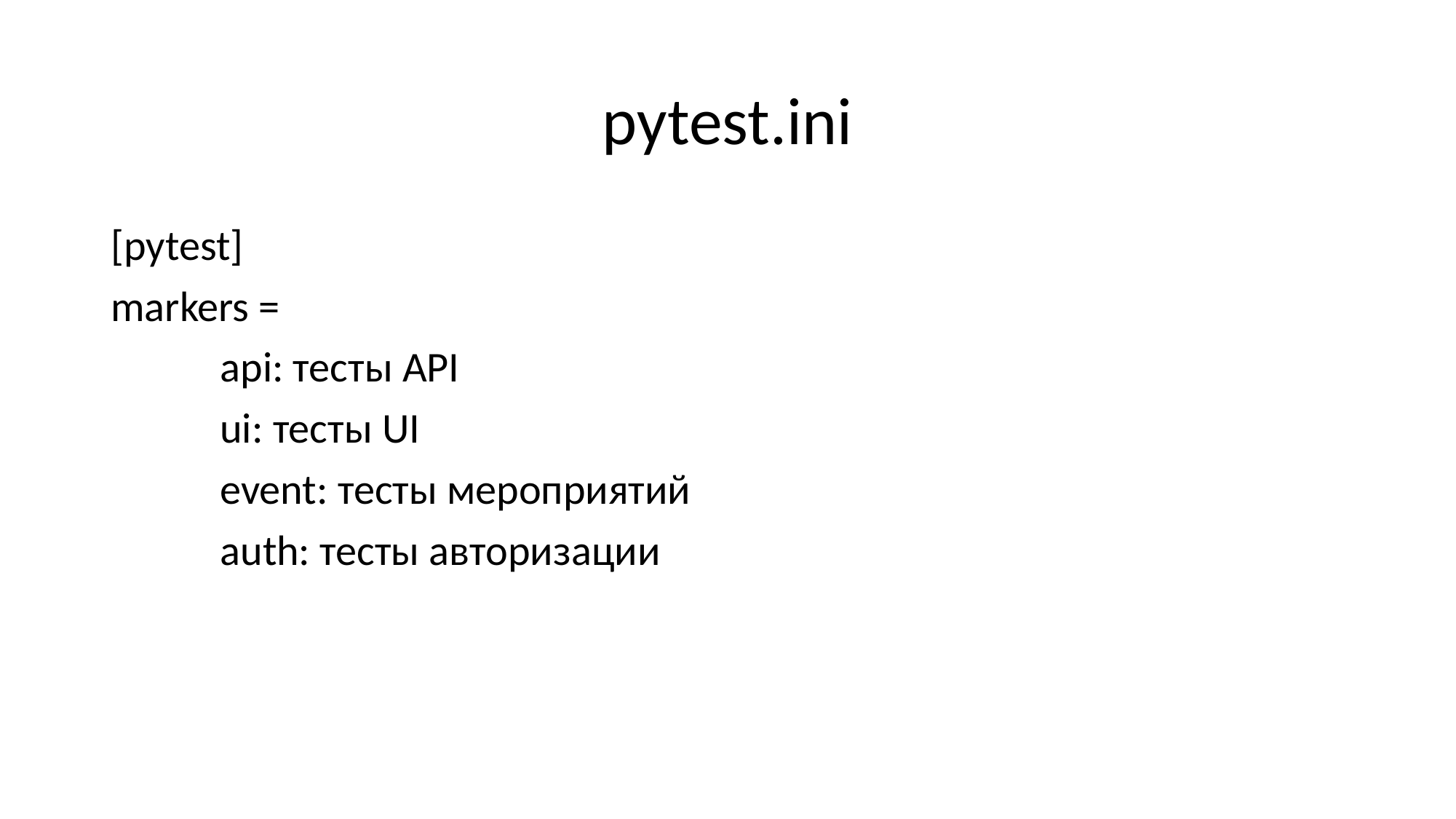

# pytest.ini
[pytest]
markers =
	api: тесты API
	ui: тесты UI
	event: тесты мероприятий
	auth: тесты авторизации